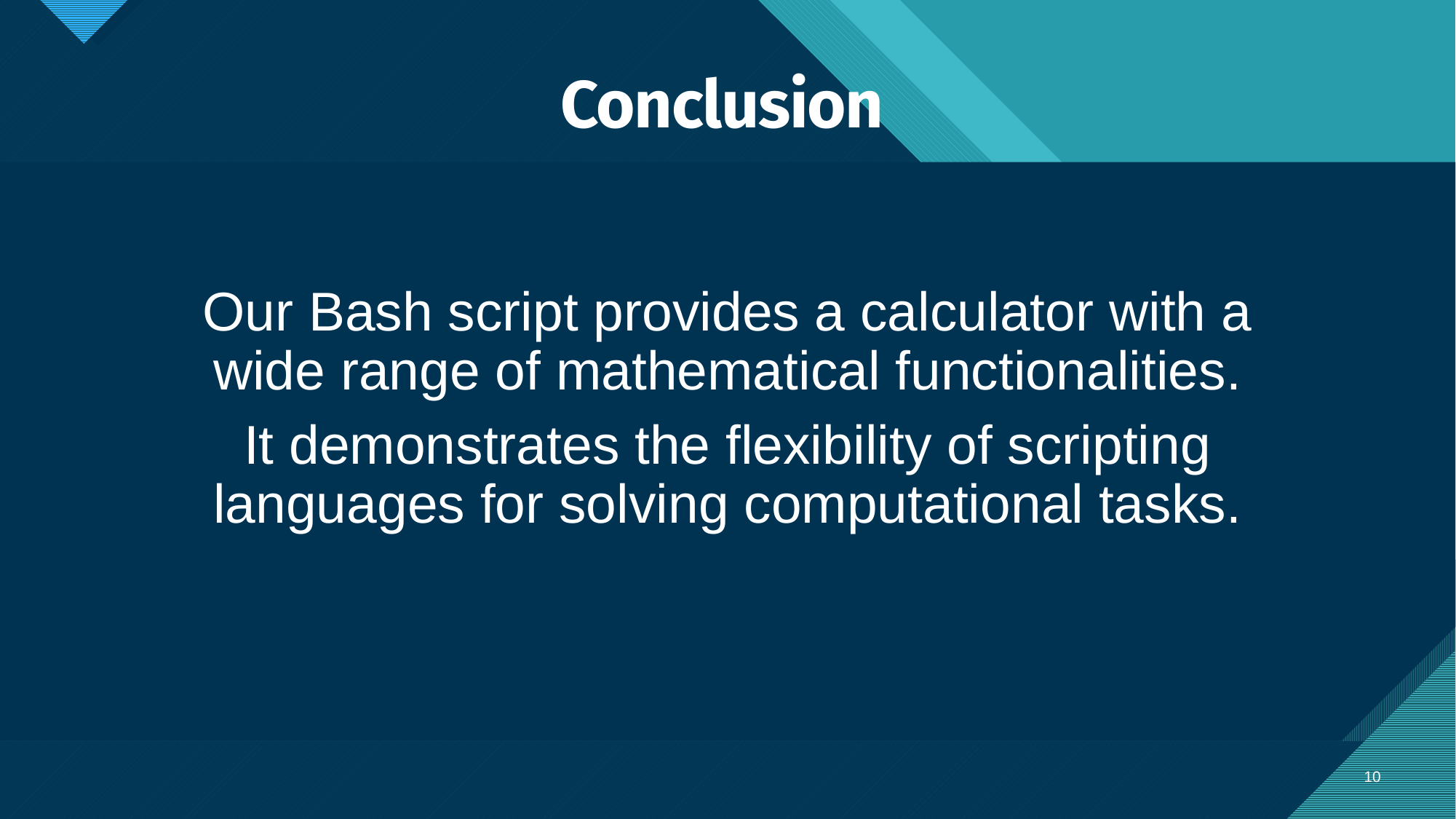

# Conclusion
Our Bash script provides a calculator with a wide range of mathematical functionalities.
It demonstrates the flexibility of scripting languages for solving computational tasks.
10